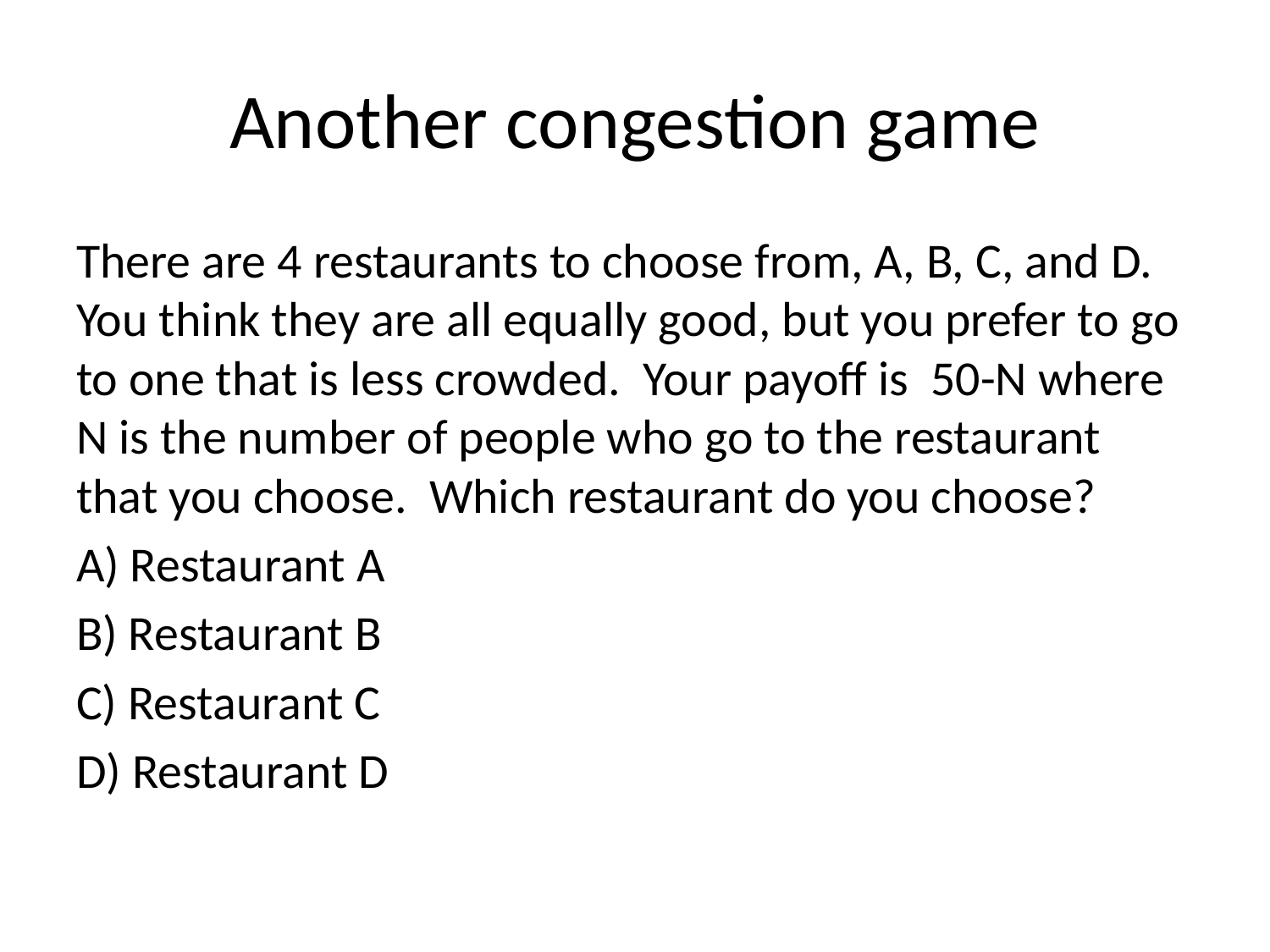

# Another congestion game
There are 4 restaurants to choose from, A, B, C, and D.   You think they are all equally good, but you prefer to go to one that is less crowded.  Your payoff is  50-N where N is the number of people who go to the restaurant that you choose.  Which restaurant do you choose?
A) Restaurant A
B) Restaurant B
C) Restaurant C
D) Restaurant D